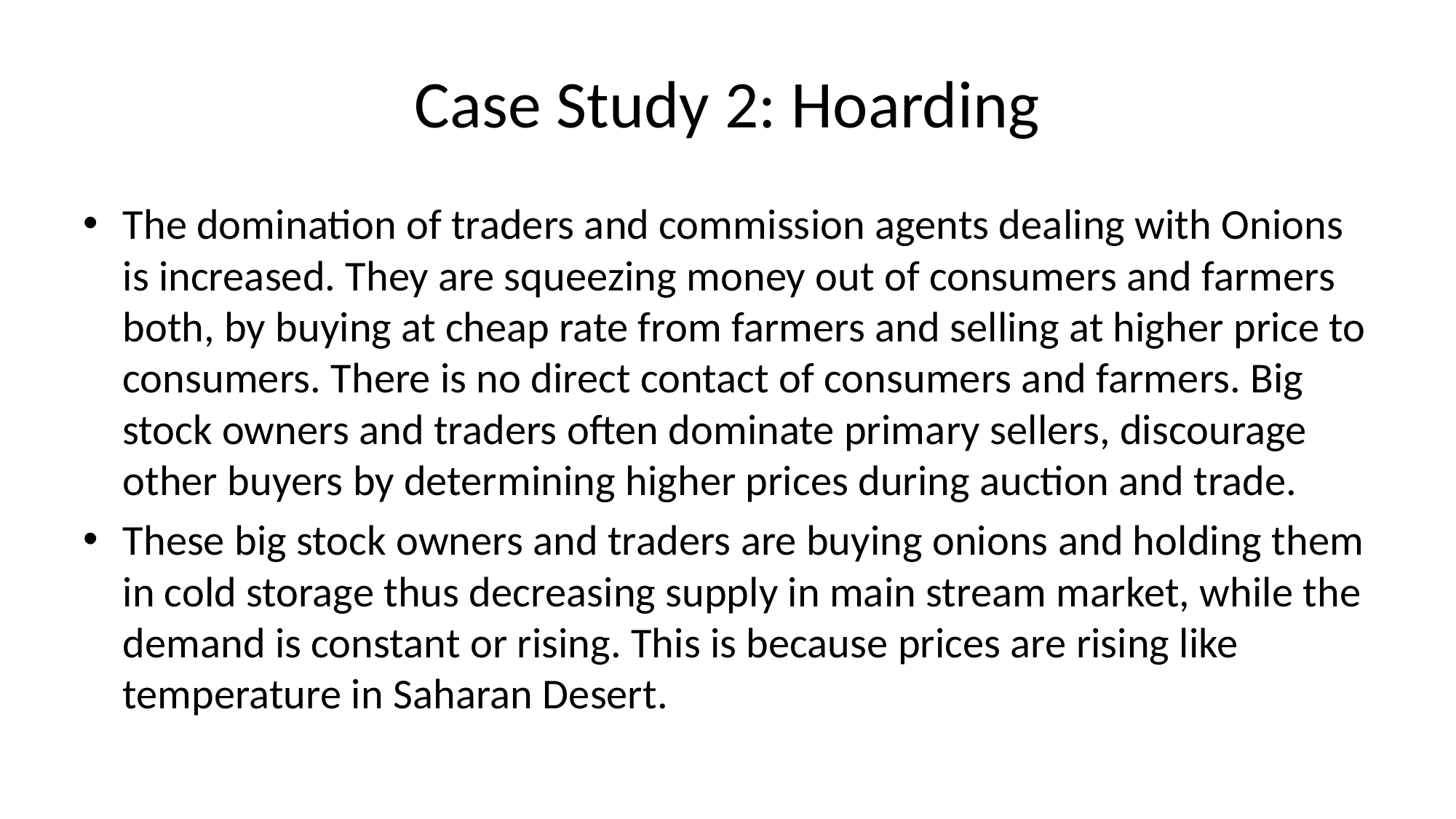

# Case Study 2: Hoarding
The domination of traders and commission agents dealing with Onions is increased. They are squeezing money out of consumers and farmers both, by buying at cheap rate from farmers and selling at higher price to consumers. There is no direct contact of consumers and farmers. Big stock owners and traders often dominate primary sellers, discourage other buyers by determining higher prices during auction and trade.
These big stock owners and traders are buying onions and holding them in cold storage thus decreasing supply in main stream market, while the demand is constant or rising. This is because prices are rising like temperature in Saharan Desert.